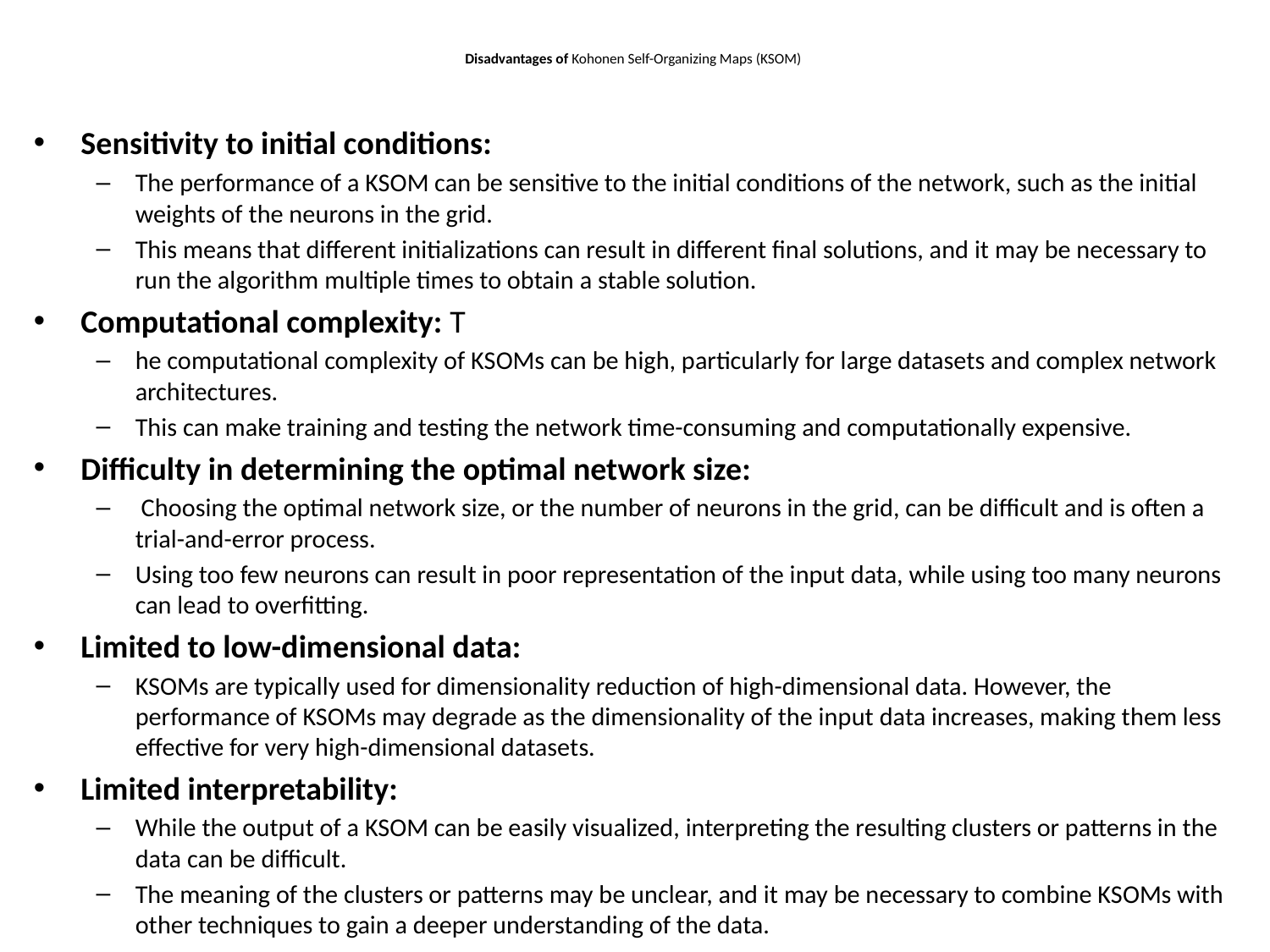

# Disadvantages of Kohonen Self-Organizing Maps (KSOM)
Sensitivity to initial conditions:
The performance of a KSOM can be sensitive to the initial conditions of the network, such as the initial weights of the neurons in the grid.
This means that different initializations can result in different final solutions, and it may be necessary to run the algorithm multiple times to obtain a stable solution.
Computational complexity: T
he computational complexity of KSOMs can be high, particularly for large datasets and complex network architectures.
This can make training and testing the network time-consuming and computationally expensive.
Difficulty in determining the optimal network size:
 Choosing the optimal network size, or the number of neurons in the grid, can be difficult and is often a trial-and-error process.
Using too few neurons can result in poor representation of the input data, while using too many neurons can lead to overfitting.
Limited to low-dimensional data:
KSOMs are typically used for dimensionality reduction of high-dimensional data. However, the performance of KSOMs may degrade as the dimensionality of the input data increases, making them less effective for very high-dimensional datasets.
Limited interpretability:
While the output of a KSOM can be easily visualized, interpreting the resulting clusters or patterns in the data can be difficult.
The meaning of the clusters or patterns may be unclear, and it may be necessary to combine KSOMs with other techniques to gain a deeper understanding of the data.